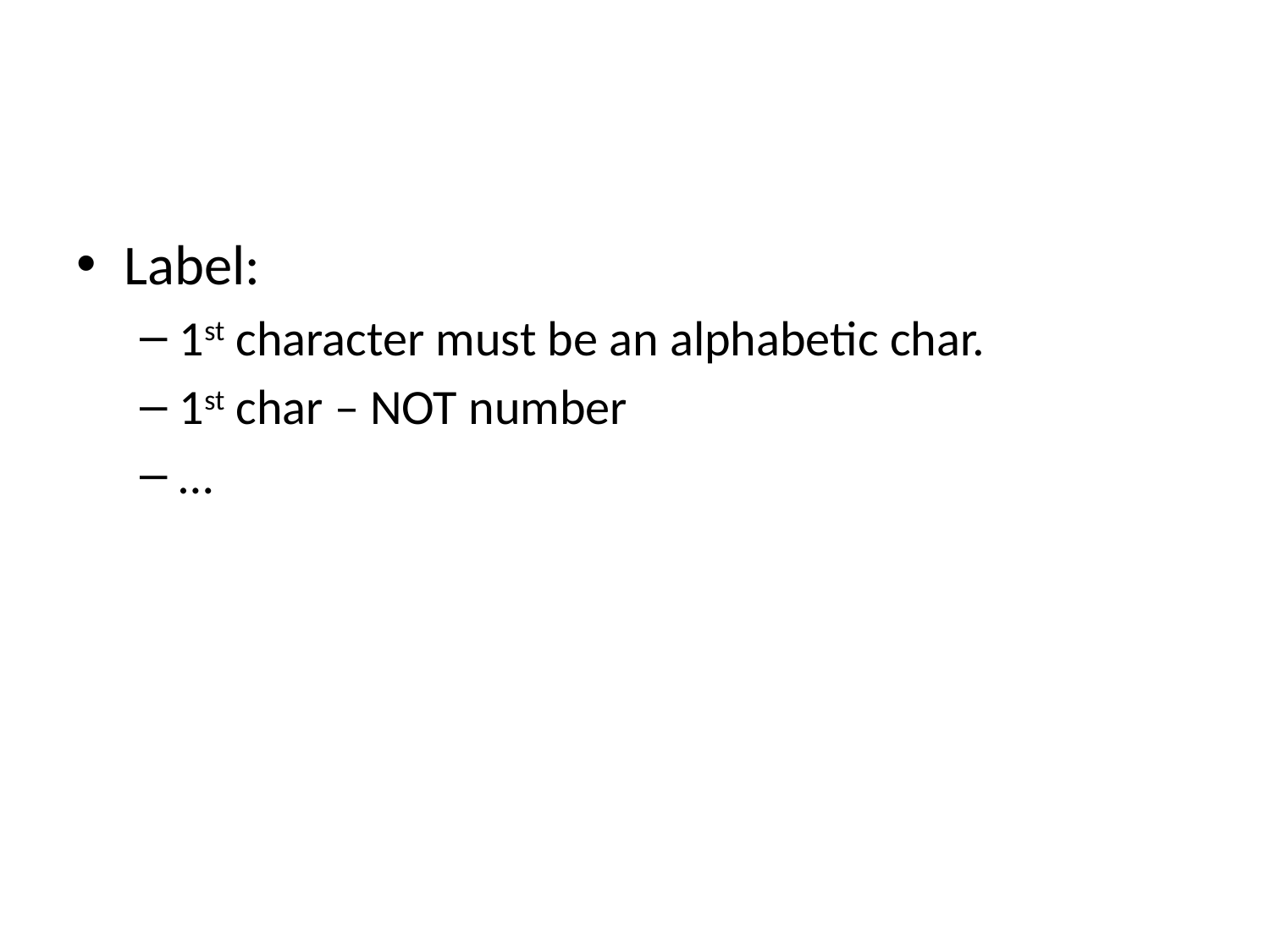

#
Label:
1st character must be an alphabetic char.
1st char – NOT number
…